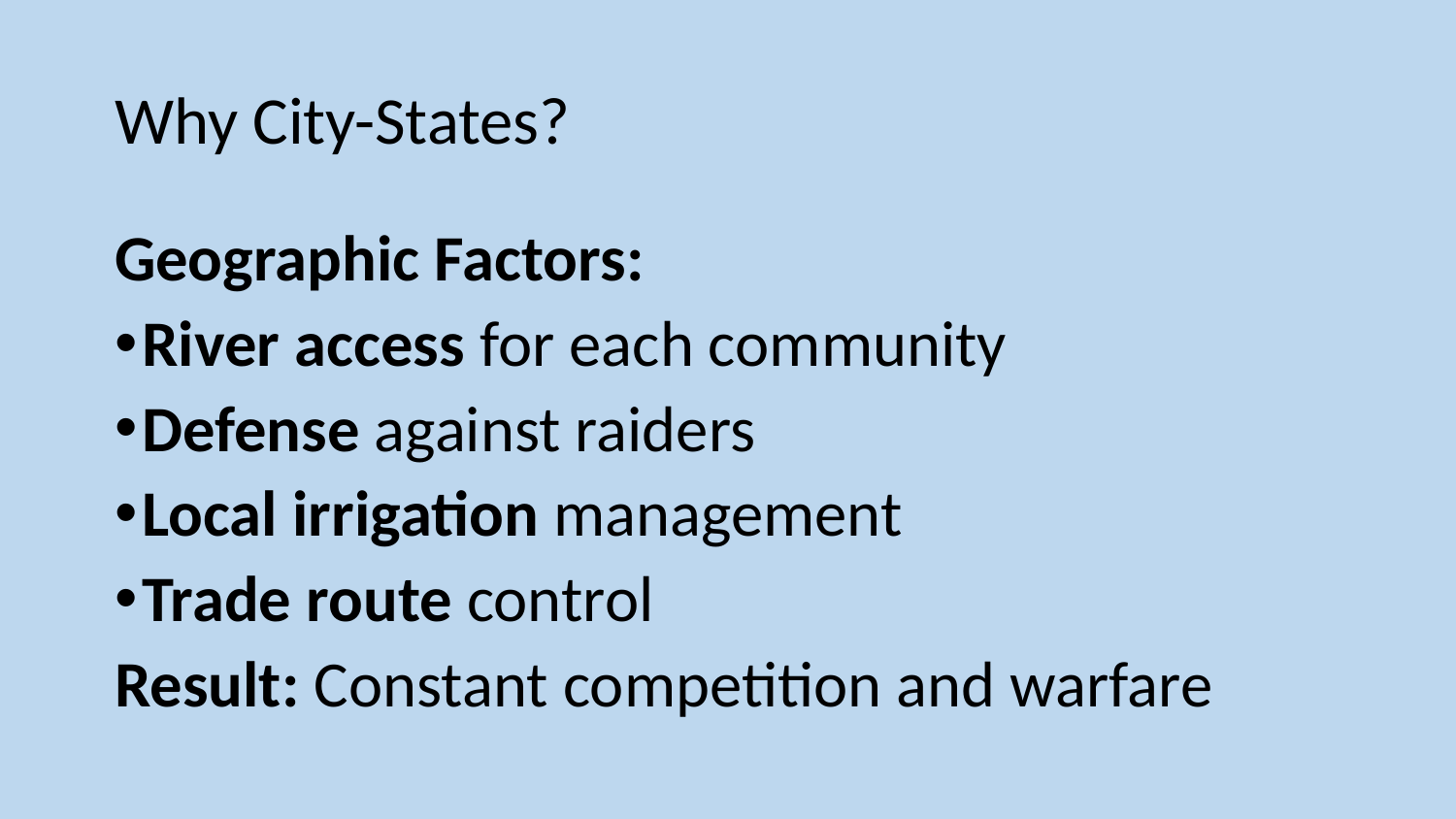

# Why City-States?
Geographic Factors:
River access for each community
Defense against raiders
Local irrigation management
Trade route control
Result: Constant competition and warfare